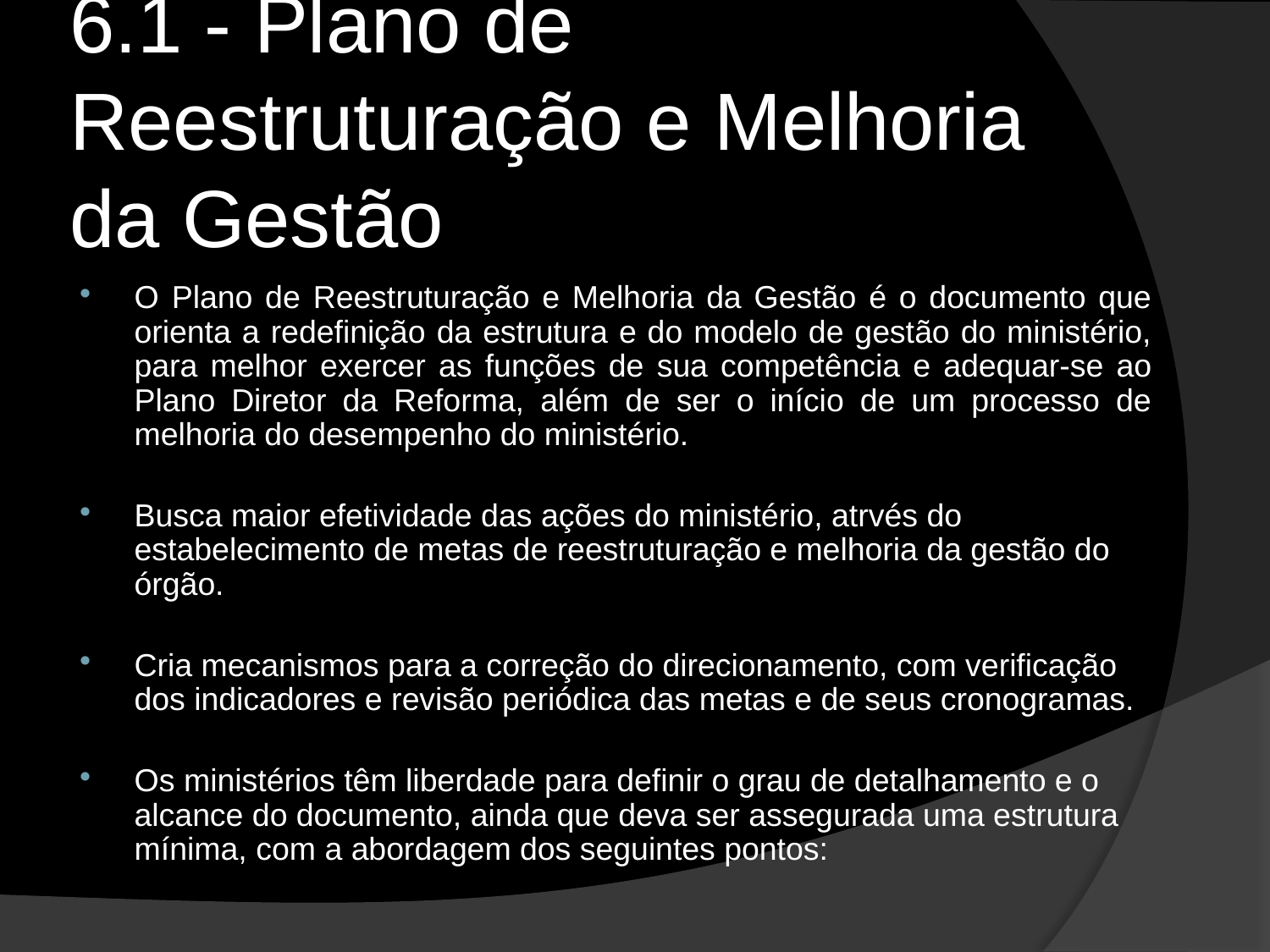

6.1 - Plano de Reestruturação e Melhoria da Gestão
O Plano de Reestruturação e Melhoria da Gestão é o documento que orienta a redefinição da estrutura e do modelo de gestão do ministério, para melhor exercer as funções de sua competência e adequar-se ao Plano Diretor da Reforma, além de ser o início de um processo de melhoria do desempenho do ministério.

Busca maior efetividade das ações do ministério, atrvés do  estabelecimento de metas de reestruturação e melhoria da gestão do órgão.

Cria mecanismos para a correção do direcionamento, com verificação dos indicadores e revisão periódica das metas e de seus cronogramas.

Os ministérios têm liberdade para definir o grau de detalhamento e o alcance do documento, ainda que deva ser assegurada uma estrutura mínima, com a abordagem dos seguintes pontos: